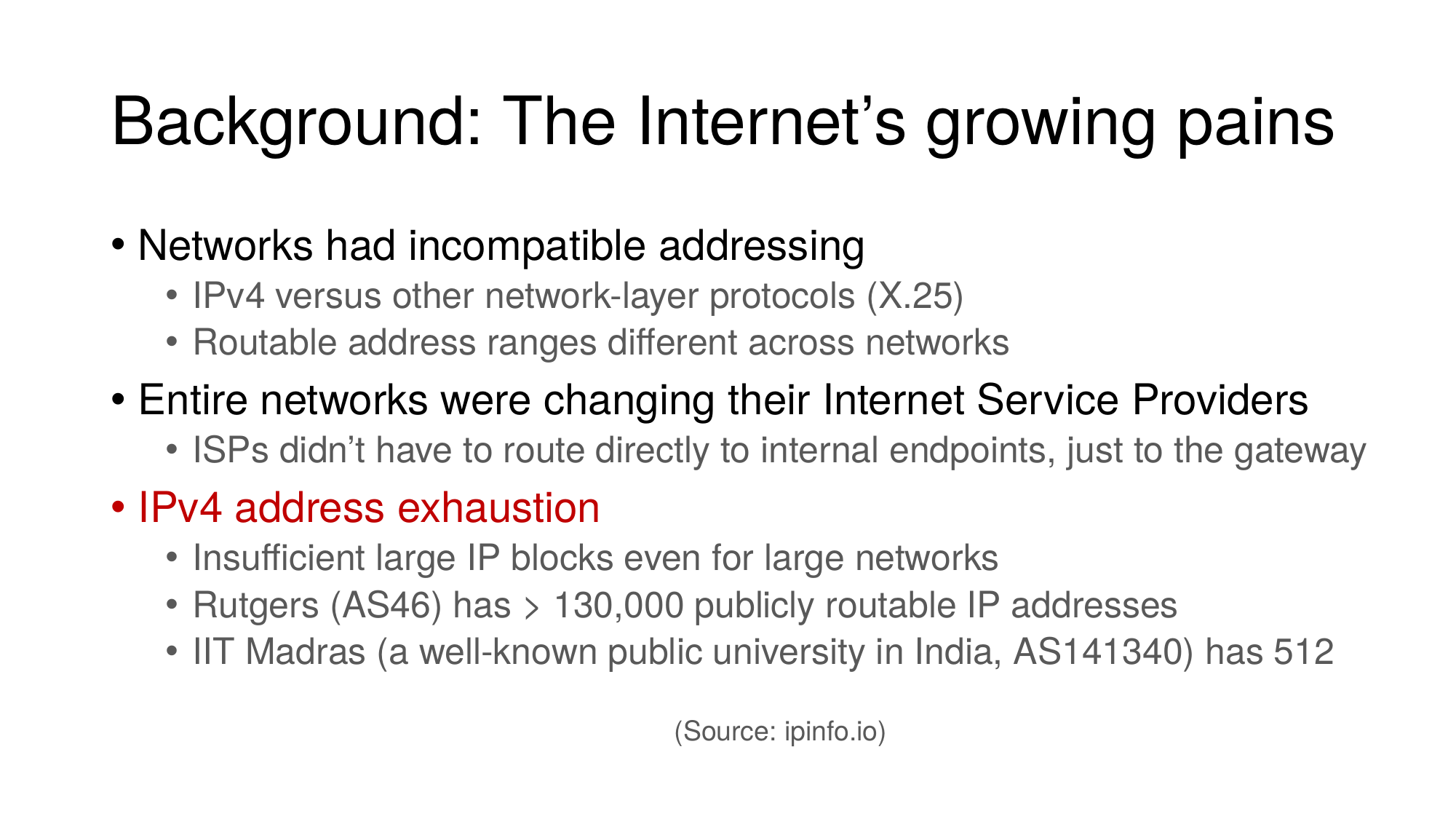

# Background: The Internet’s growing pains
Networks had incompatible addressing
IPv4 versus other network-layer protocols (X.25)
Routable address ranges different across networks
Entire networks were changing their Internet Service Providers
ISPs didn’t have to route directly to internal endpoints, just to the gateway
IPv4 address exhaustion
Insufficient large IP blocks even for large networks
Rutgers (AS46) has > 130,000 publicly routable IP addresses
IIT Madras (a well-known public university in India, AS141340) has 512

(Source: ipinfo.io)